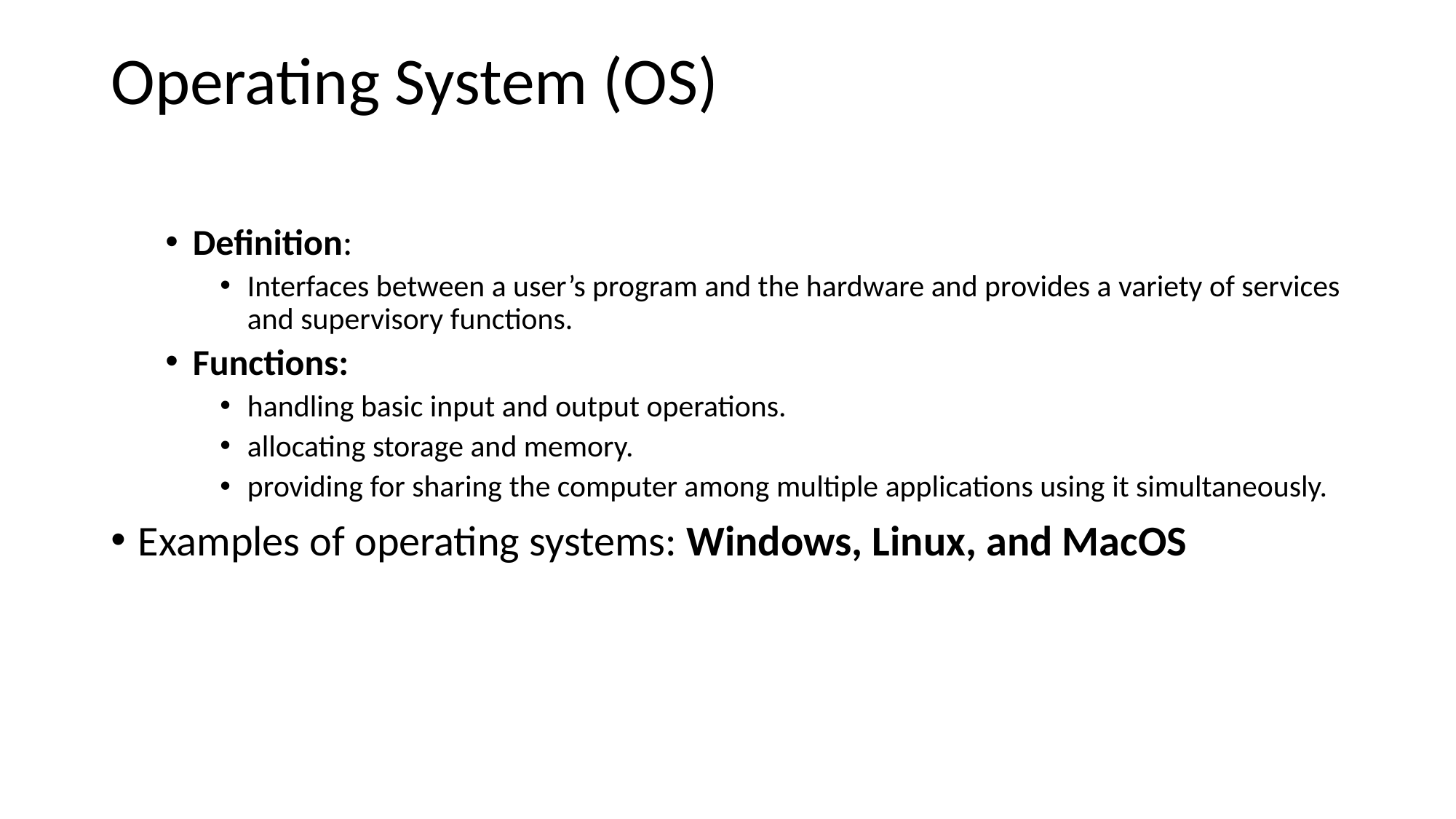

# Operating System (OS)
Definition:
Interfaces between a user’s program and the hardware and provides a variety of services and supervisory functions.
Functions:
handling basic input and output operations.
allocating storage and memory.
providing for sharing the computer among multiple applications using it simultaneously.
Examples of operating systems: Windows, Linux, and MacOS